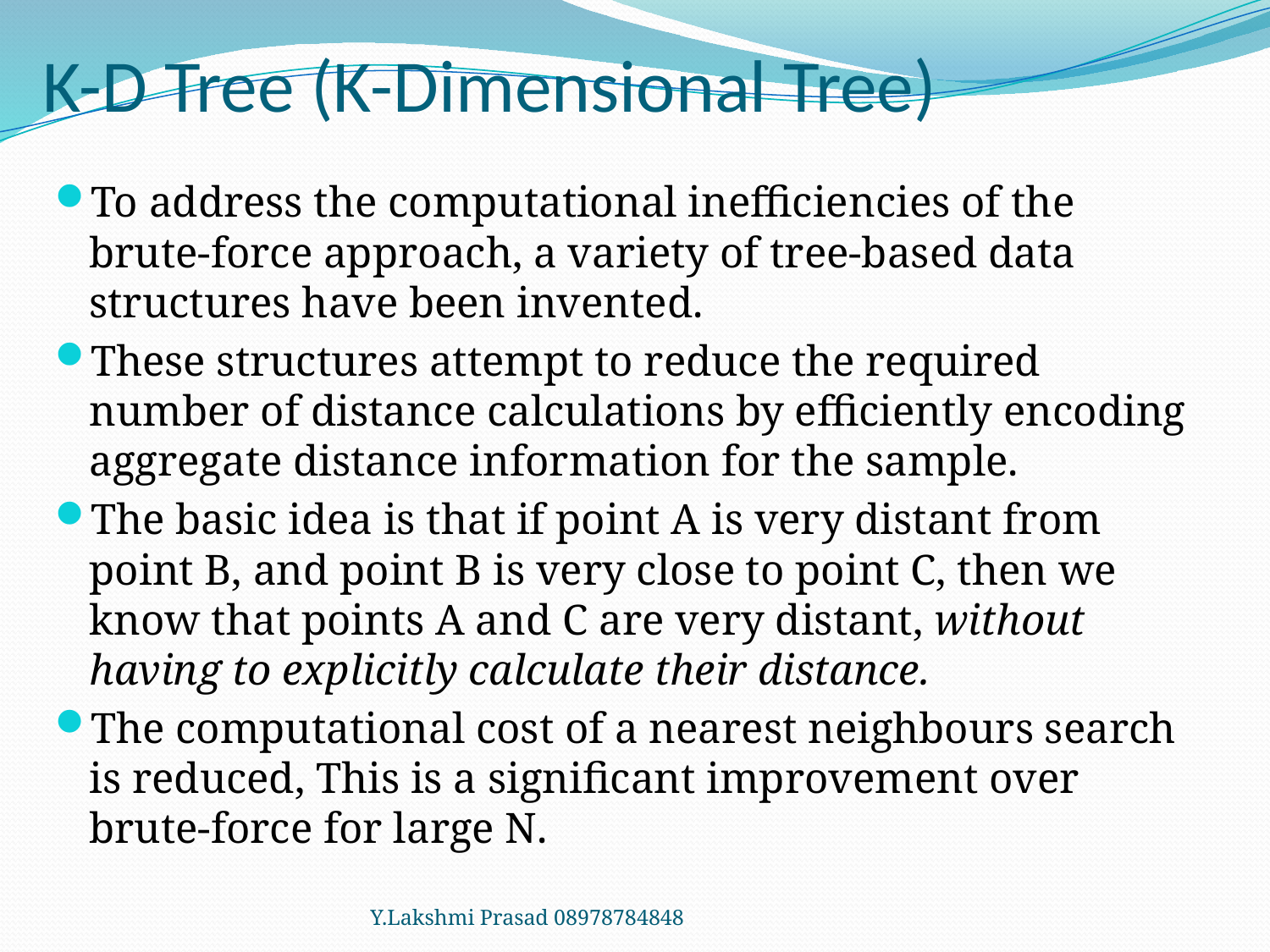

# K-D Tree (K-Dimensional Tree)
To address the computational inefficiencies of the brute-force approach, a variety of tree-based data structures have been invented.
These structures attempt to reduce the required number of distance calculations by efficiently encoding aggregate distance information for the sample.
The basic idea is that if point A is very distant from point B, and point B is very close to point C, then we know that points A and C are very distant, without having to explicitly calculate their distance.
The computational cost of a nearest neighbours search is reduced, This is a significant improvement over brute-force for large N.
Y.Lakshmi Prasad 08978784848